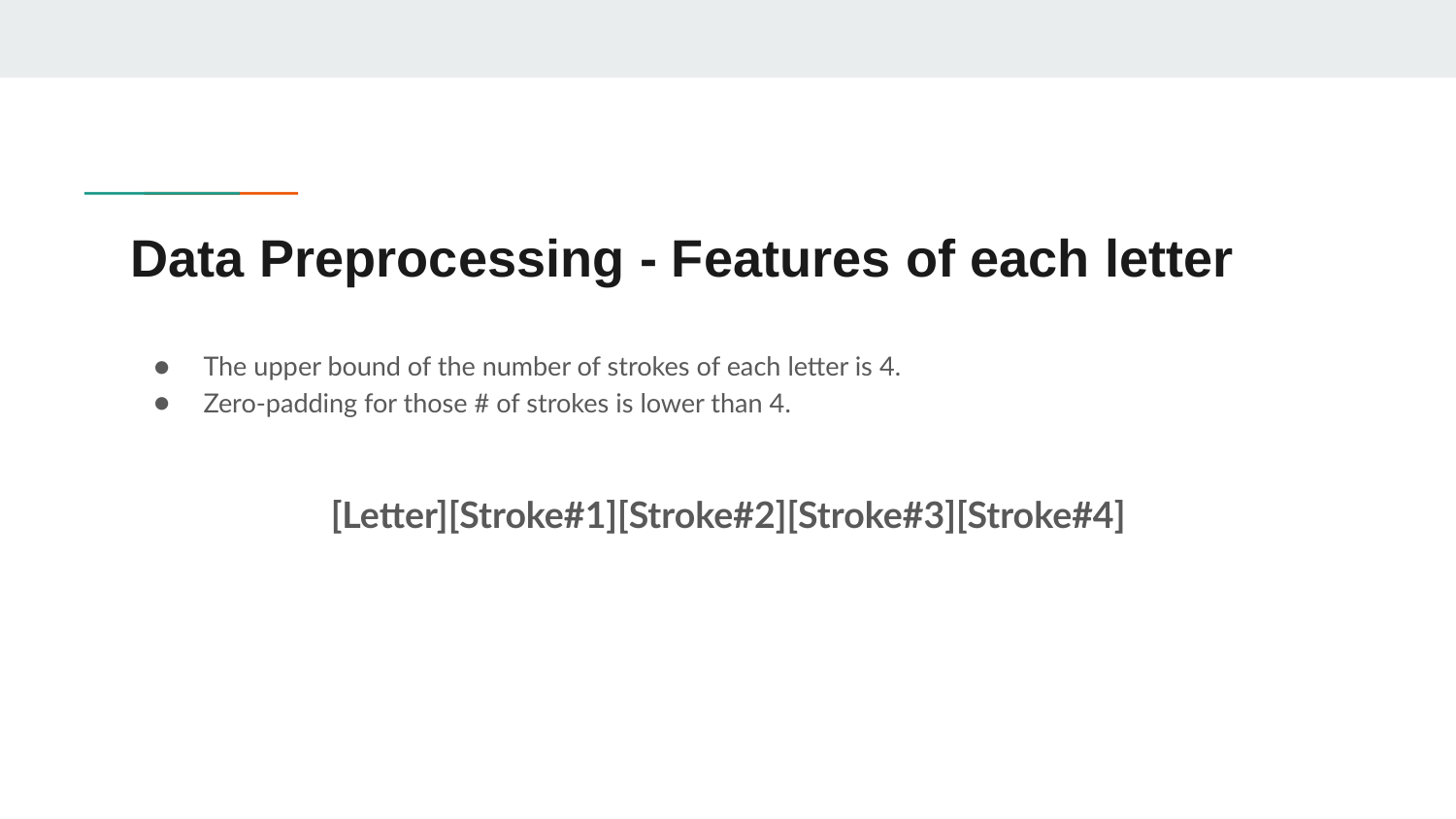

# Data Preprocessing - Features of each letter

The upper bound of the number of strokes of each letter is 4.
Zero-padding for those # of strokes is lower than 4.
[Letter][Stroke#1][Stroke#2][Stroke#3][Stroke#4]